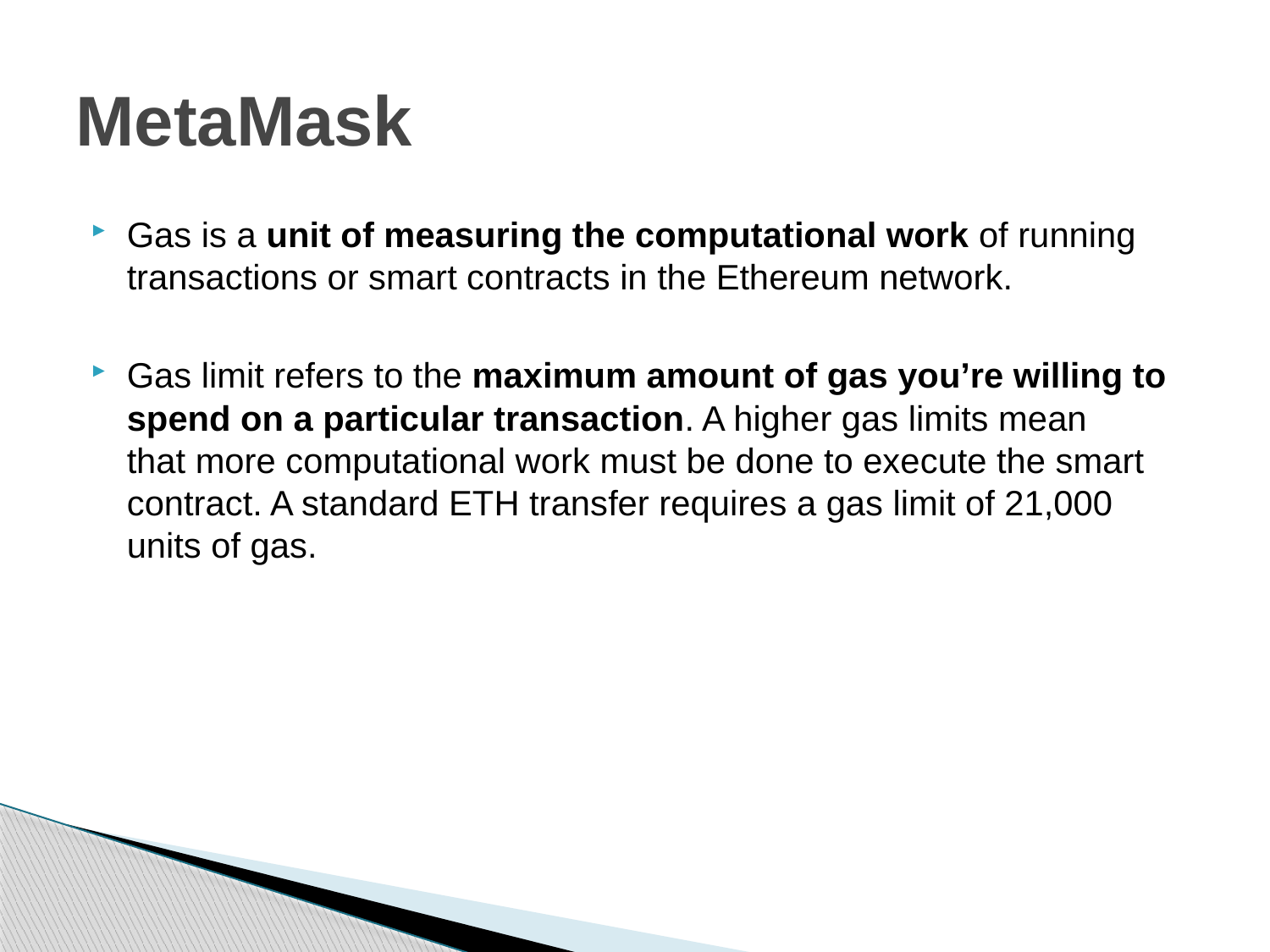

# MetaMask
Gas is a unit of measuring the computational work of running transactions or smart contracts in the Ethereum network.

Gas limit refers to the maximum amount of gas you’re willing to spend on a particular transaction. A higher gas limits mean that more computational work must be done to execute the smart contract. A standard ETH transfer requires a gas limit of 21,000 units of gas.